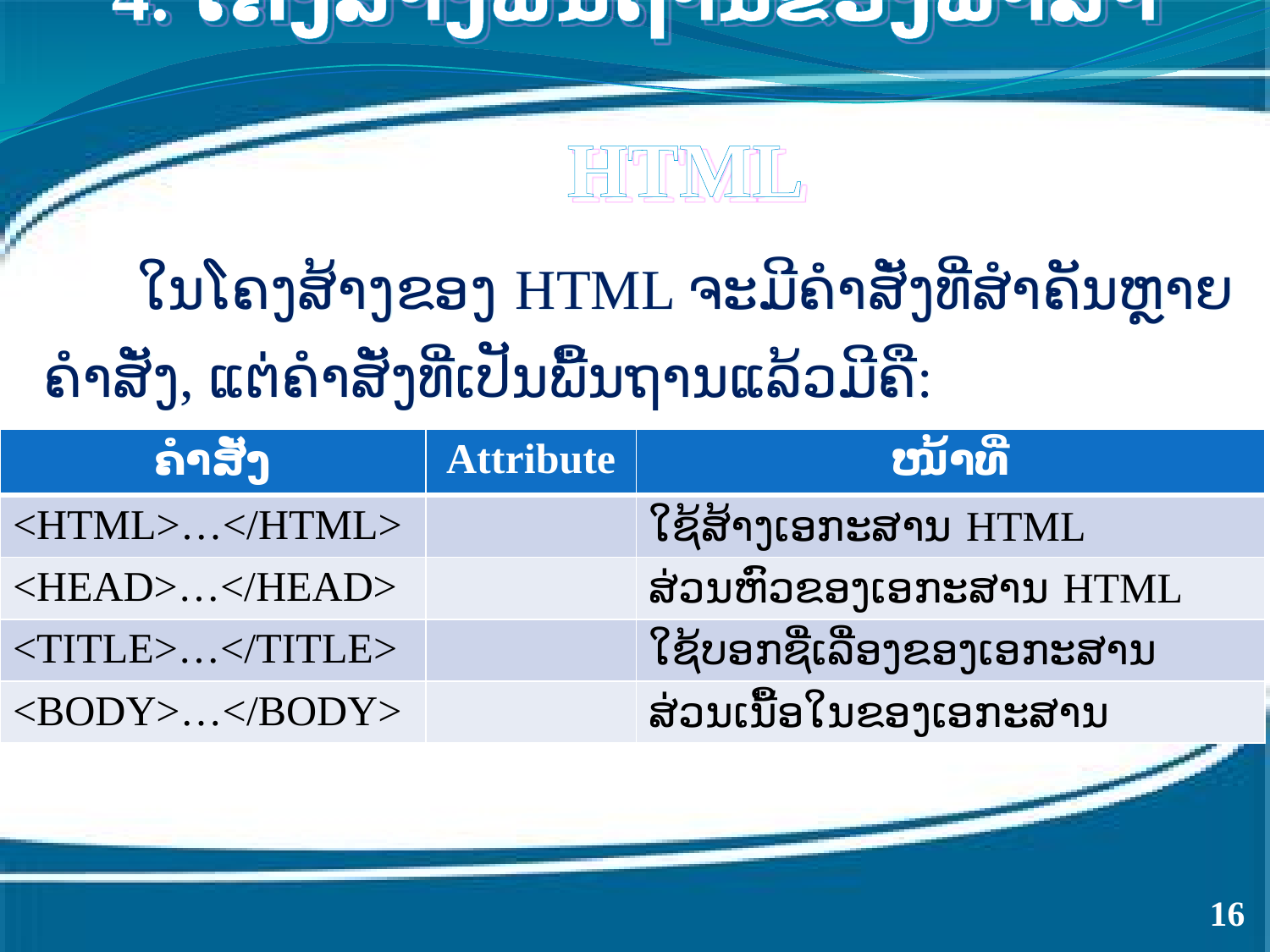

4. ໂຄງສ້າງພື້ນຖານຂອງພາສາ HTML
   ໃນໂຄງສ້າງຂອງ HTML ຈະມີຄຳສັ່ງທີ່ສຳຄັນຫຼາຍ ຄຳສັ່ງ, ແຕ່ຄຳສັ່ງທີ່ເປັນພື້ນຖານແລ້ວມີຄື:
| ຄໍາສັ່ງ | Attribute | ໜ້າທີ່ |
| --- | --- | --- |
| <HTML>…</HTML> |  | ໃຊ້ສ້າງເອກະສານ HTML |
| <HEAD>…</HEAD> |  | ສ່ວນຫົວຂອງເອກະສານ HTML |
| <TITLE>…</TITLE> |  | ໃຊ້ບອກຊື່ເລື່ອງຂອງເອກະສານ |
| <BODY>…</BODY> |  | ສ່ວນເນື້ອໃນຂອງເອກະສານ |
16